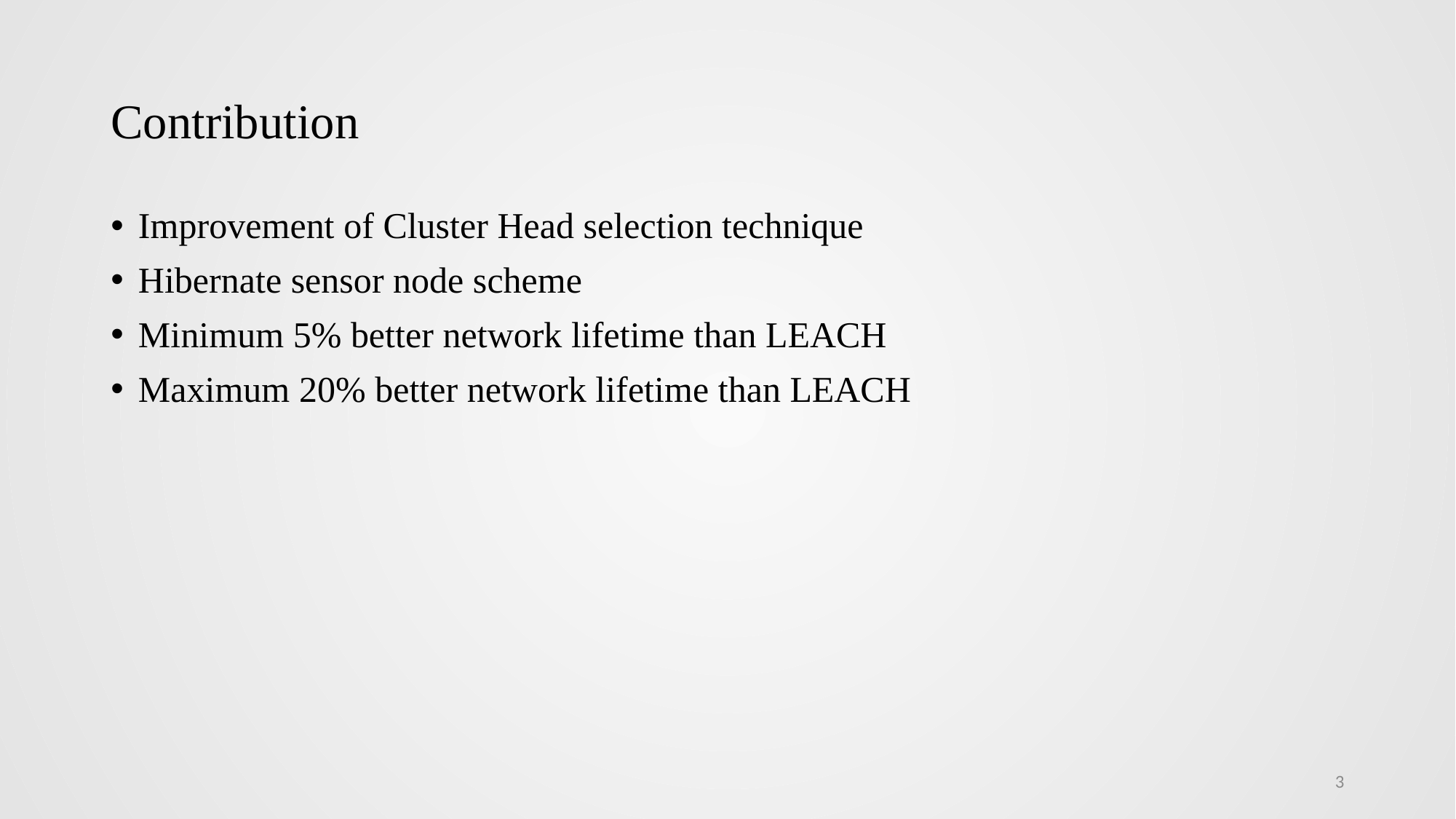

# Contribution
Improvement of Cluster Head selection technique
Hibernate sensor node scheme
Minimum 5% better network lifetime than LEACH
Maximum 20% better network lifetime than LEACH

3